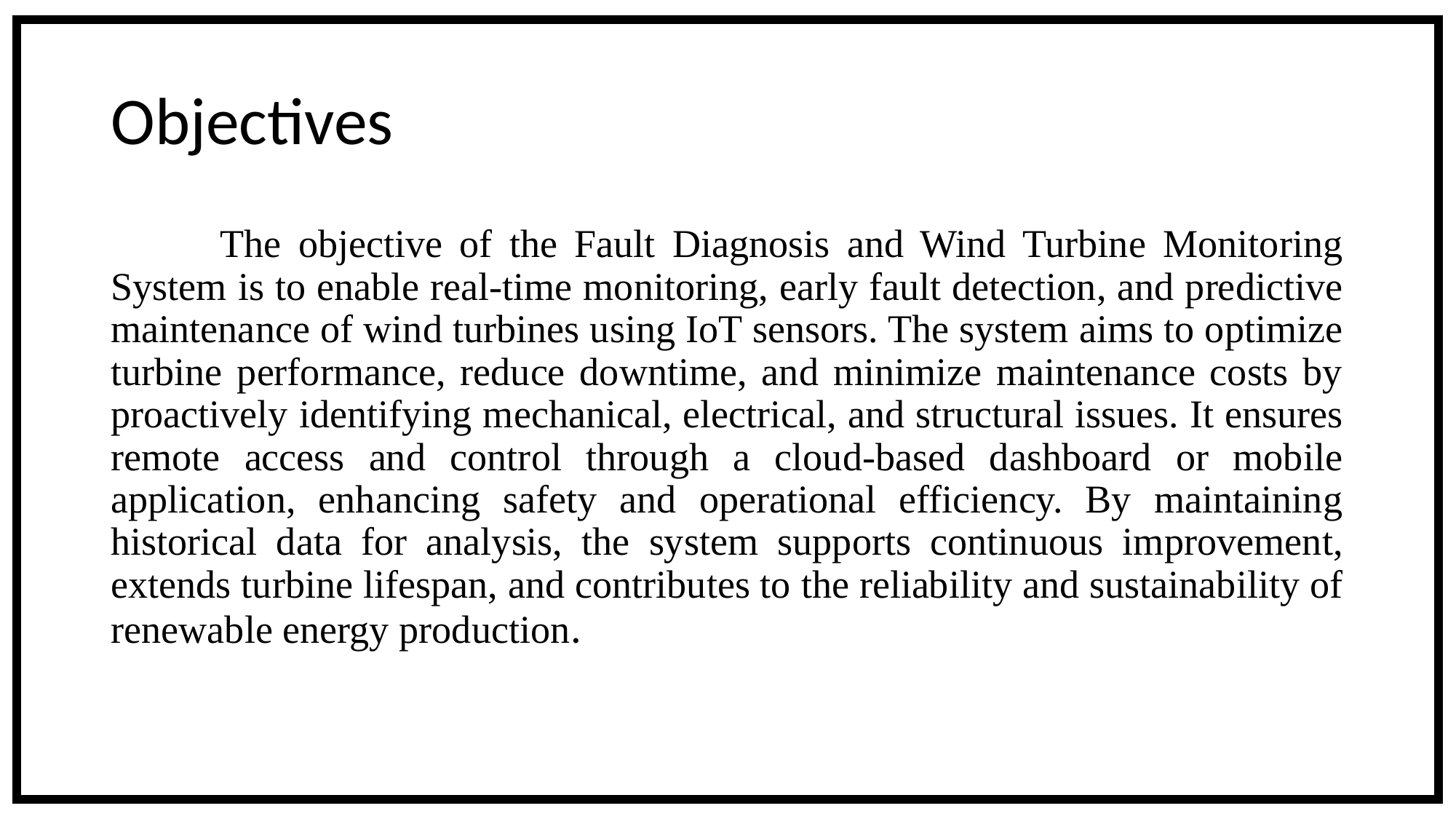

c
# Objectives
	The objective of the Fault Diagnosis and Wind Turbine Monitoring System is to enable real-time monitoring, early fault detection, and predictive maintenance of wind turbines using IoT sensors. The system aims to optimize turbine performance, reduce downtime, and minimize maintenance costs by proactively identifying mechanical, electrical, and structural issues. It ensures remote access and control through a cloud-based dashboard or mobile application, enhancing safety and operational efficiency. By maintaining historical data for analysis, the system supports continuous improvement, extends turbine lifespan, and contributes to the reliability and sustainability of renewable energy production.